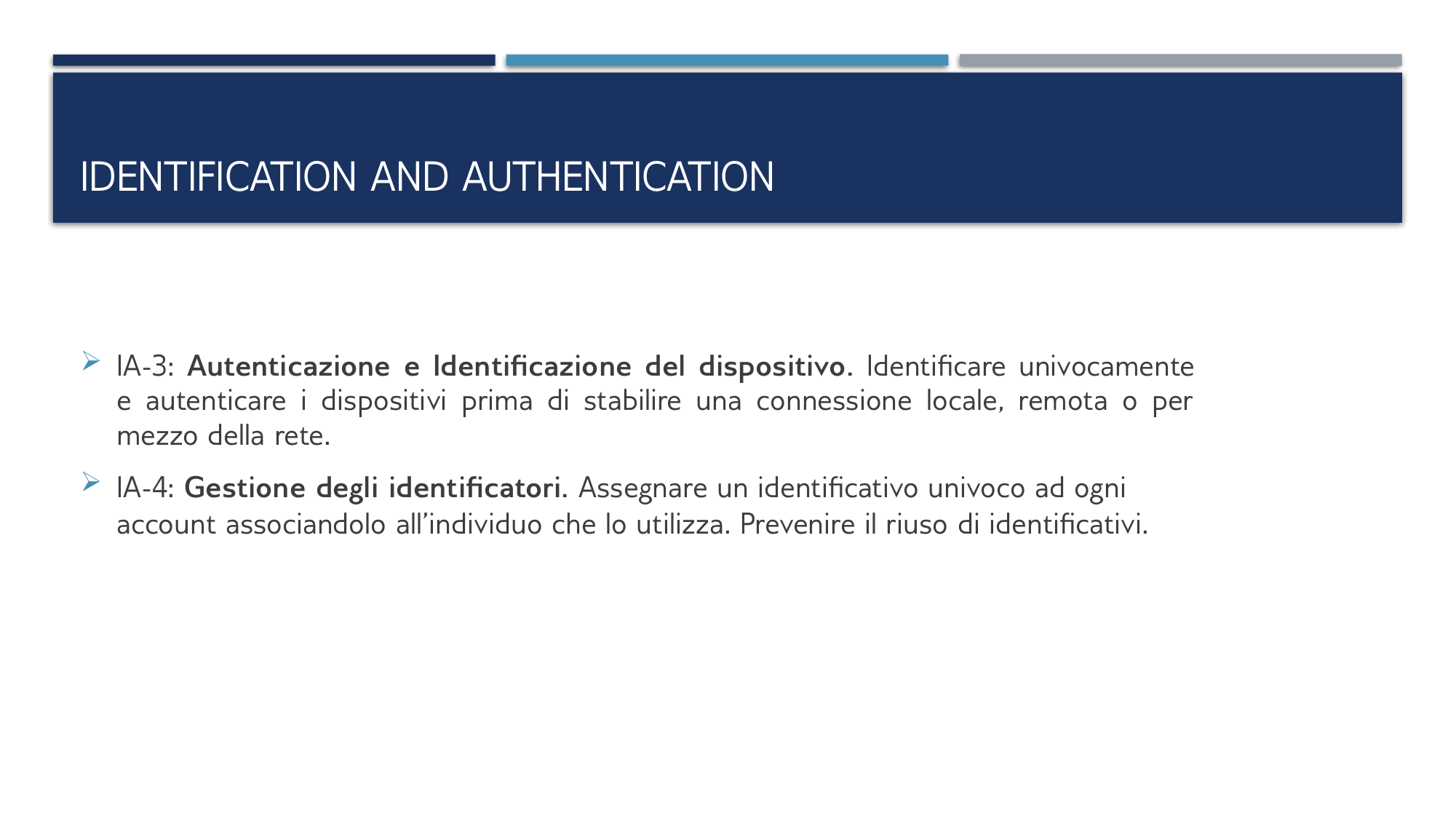

# IDENTIFICATION AND AUTHENTICATION
IA-3: Autenticazione e Identificazione del dispositivo. Identificare univocamente e autenticare i dispositivi prima di stabilire una connessione locale, remota o per mezzo della rete.
IA-4: Gestione degli identificatori. Assegnare un identificativo univoco ad ogni account associandolo all’individuo che lo utilizza. Prevenire il riuso di identificativi.